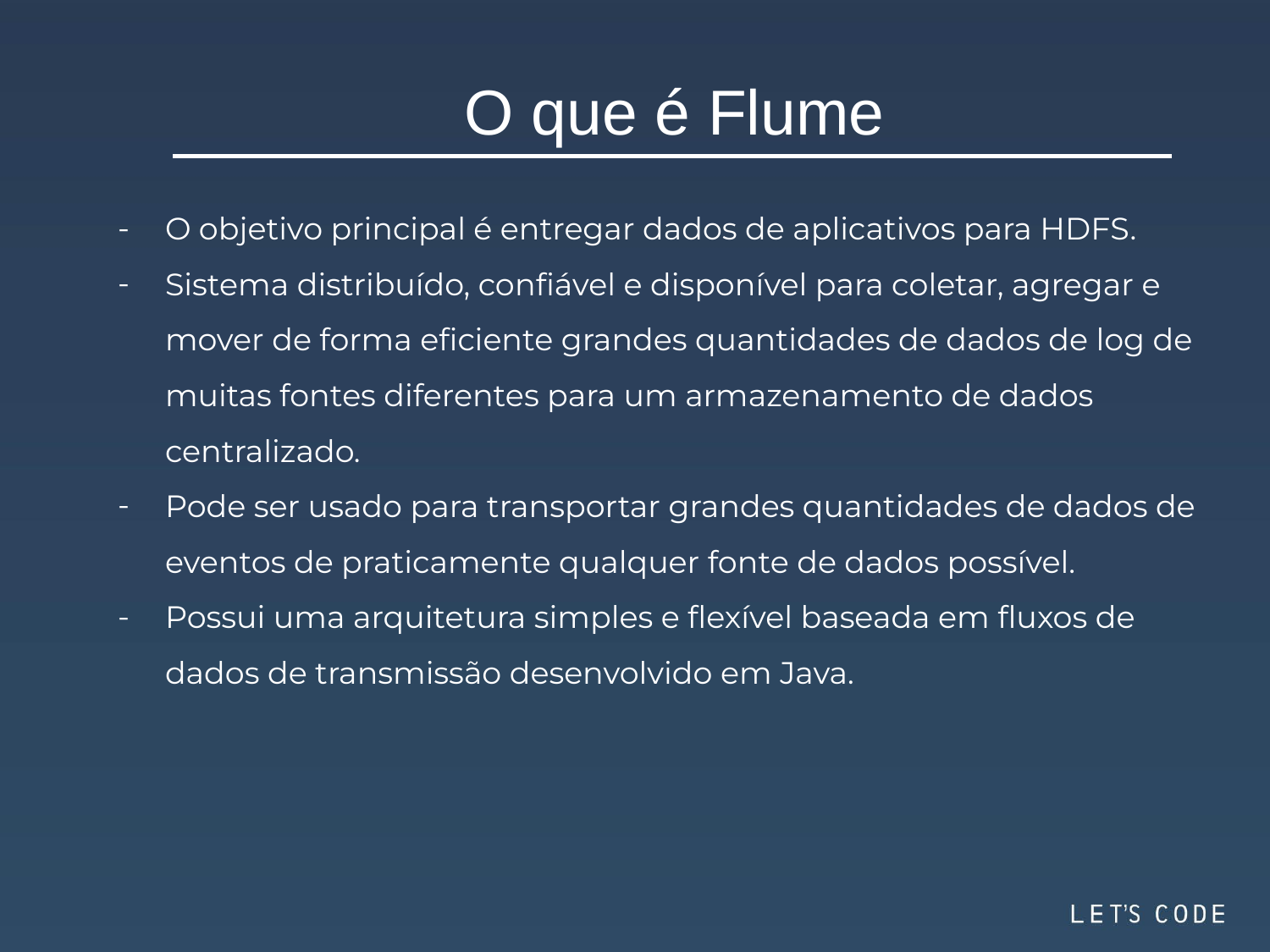

O que é Flume
O objetivo principal é entregar dados de aplicativos para HDFS.
Sistema distribuído, confiável e disponível para coletar, agregar e mover de forma eficiente grandes quantidades de dados de log de muitas fontes diferentes para um armazenamento de dados centralizado.
Pode ser usado para transportar grandes quantidades de dados de eventos de praticamente qualquer fonte de dados possível.
Possui uma arquitetura simples e flexível baseada em fluxos de dados de transmissão desenvolvido em Java.